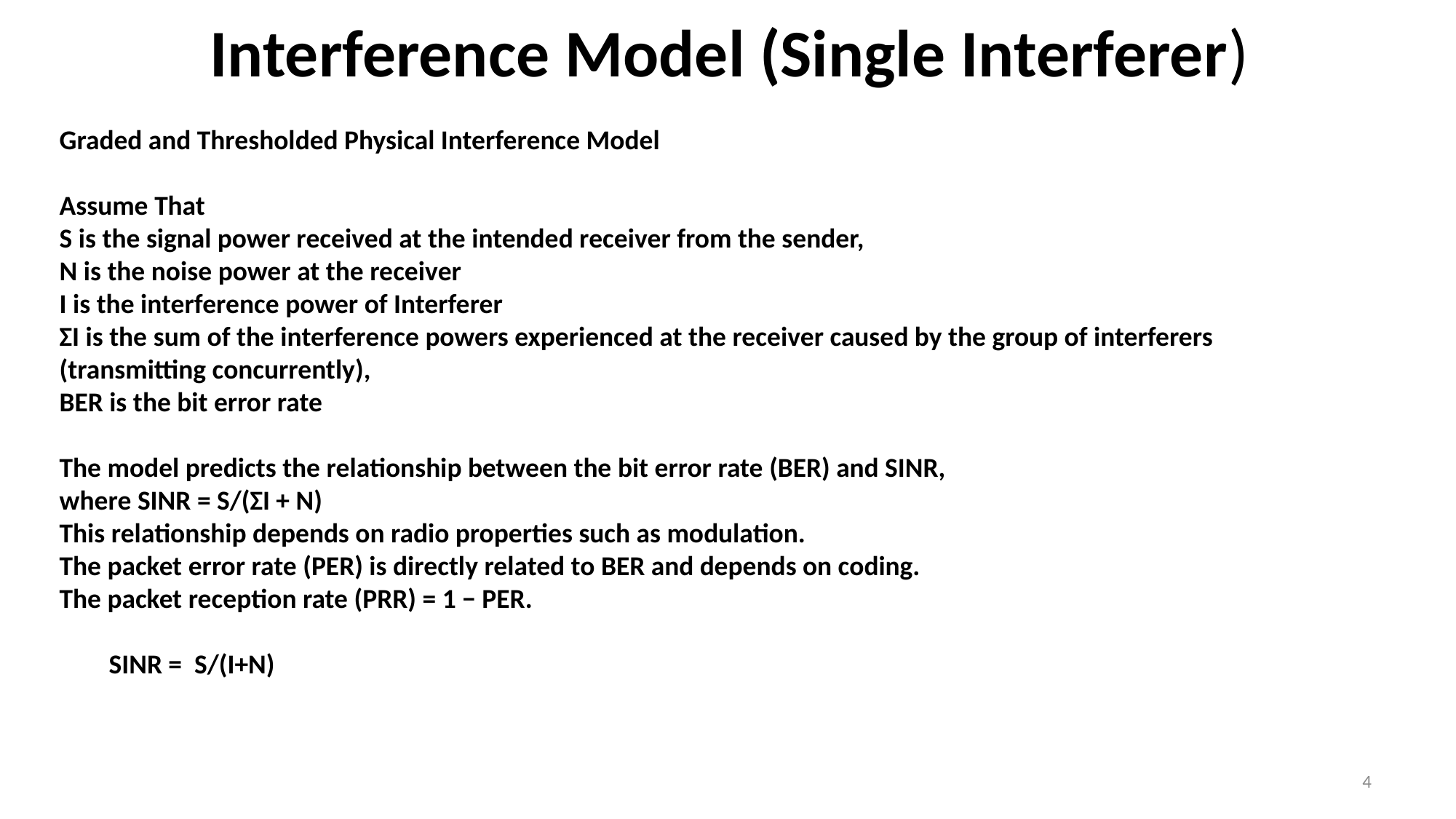

# Interference Model (Single Interferer)
Graded and Thresholded Physical Interference Model

Assume That
S is the signal power received at the intended receiver from the sender,
N is the noise power at the receiver
I is the interference power of Interferer
ΣI is the sum of the interference powers experienced at the receiver caused by the group of interferers (transmitting concurrently),
BER is the bit error rate

The model predicts the relationship between the bit error rate (BER) and SINR,
where SINR = S/(ΣI + N)
This relationship depends on radio properties such as modulation.
The packet error rate (PER) is directly related to BER and depends on coding.
The packet reception rate (PRR) = 1 − PER.

        SINR =  S/(I+N)

4